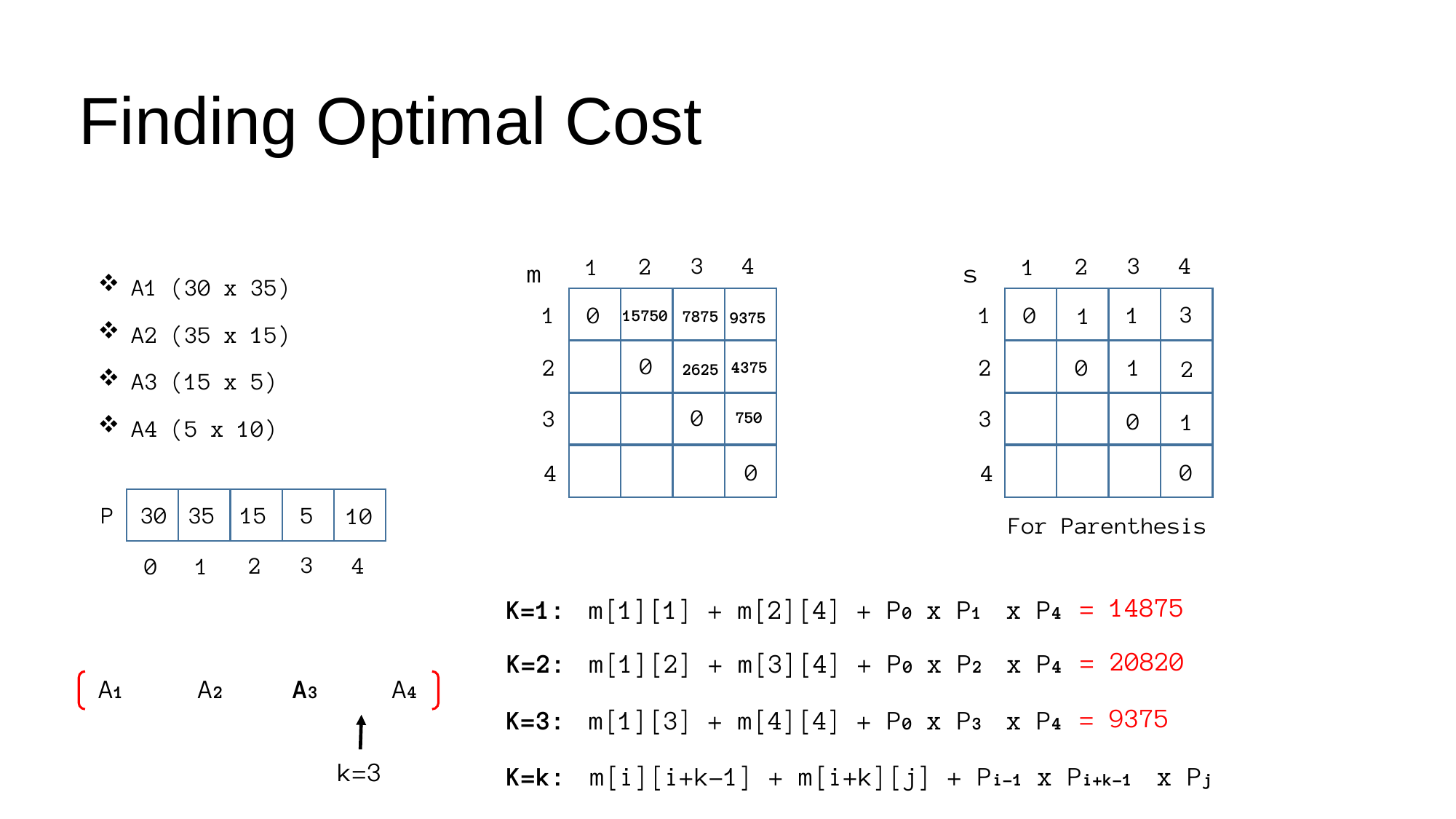

# Finding Optimal Cost
3
3
4
4
2
2
1
1
m
s
A1 (30 x 35)

3
1
1
0
1
0
1
15750
7875
9375
A2 (35 x 15)

0
0
1
2
2
2
4375
2625
A3 (15 x 5)

0
3
3
0
1
750
A4 (5 x 10)

0
0
4
4

P
30
35
15
5
10
For Parenthesis
3
4
2
0
1
= 14875
K=1:
m[1][1] + m[2][4] + P0 x P1  x P4
= 20820
K=2:
m[1][2] + m[3][4] + P0 x P2  x P4
A1     A2     A3     A4

= 9375
K=3:
m[1][3] + m[4][4] + P0 x P3  x P4

k=2
k=3
k=1
K=k:
m[i][i+k-1] + m[i+k][j] + Pi-1 x Pi+k-1  x Pj